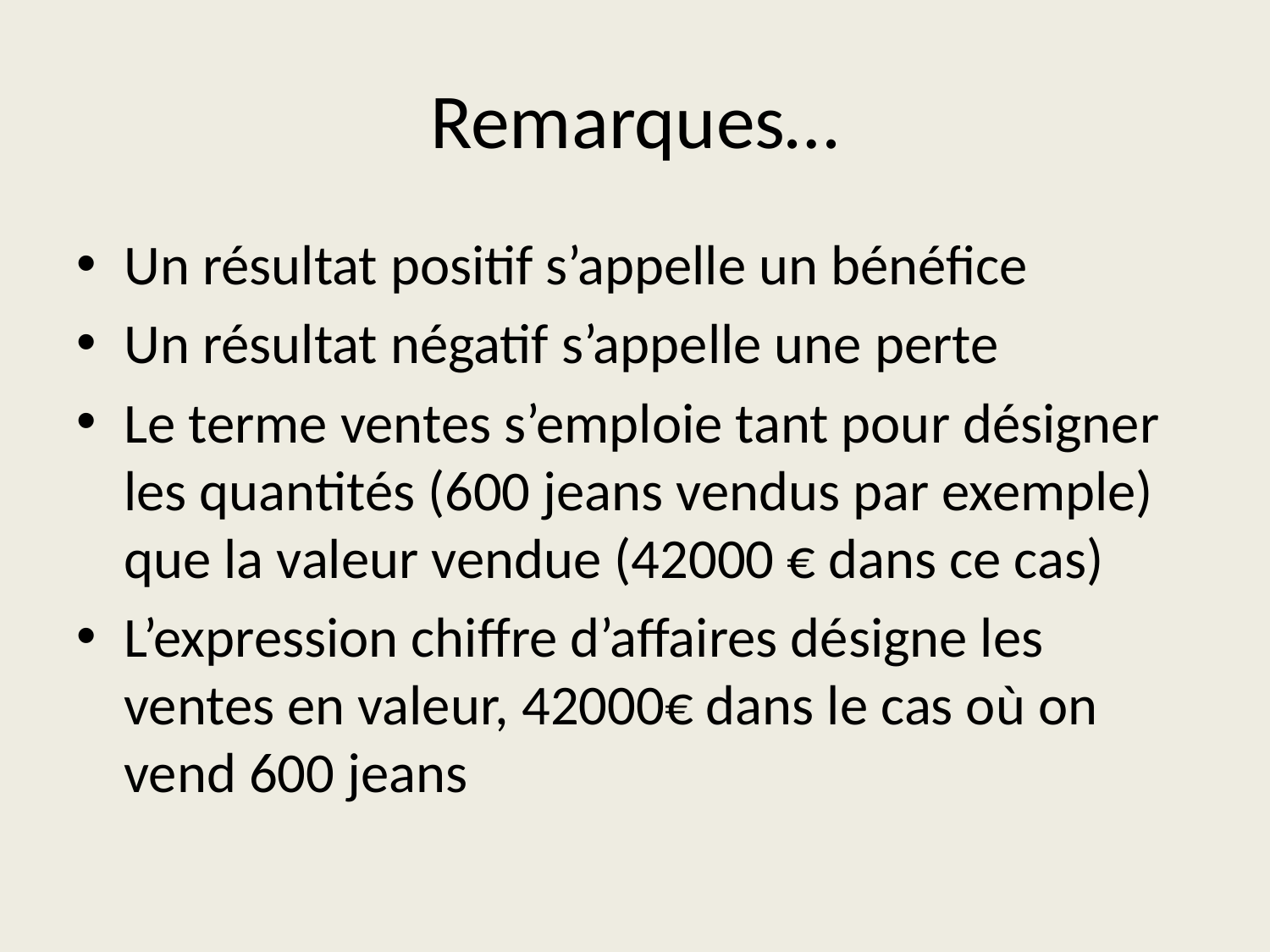

# Remarques…
Un résultat positif s’appelle un bénéfice
Un résultat négatif s’appelle une perte
Le terme ventes s’emploie tant pour désigner les quantités (600 jeans vendus par exemple) que la valeur vendue (42000 € dans ce cas)
L’expression chiffre d’affaires désigne les ventes en valeur, 42000€ dans le cas où on vend 600 jeans